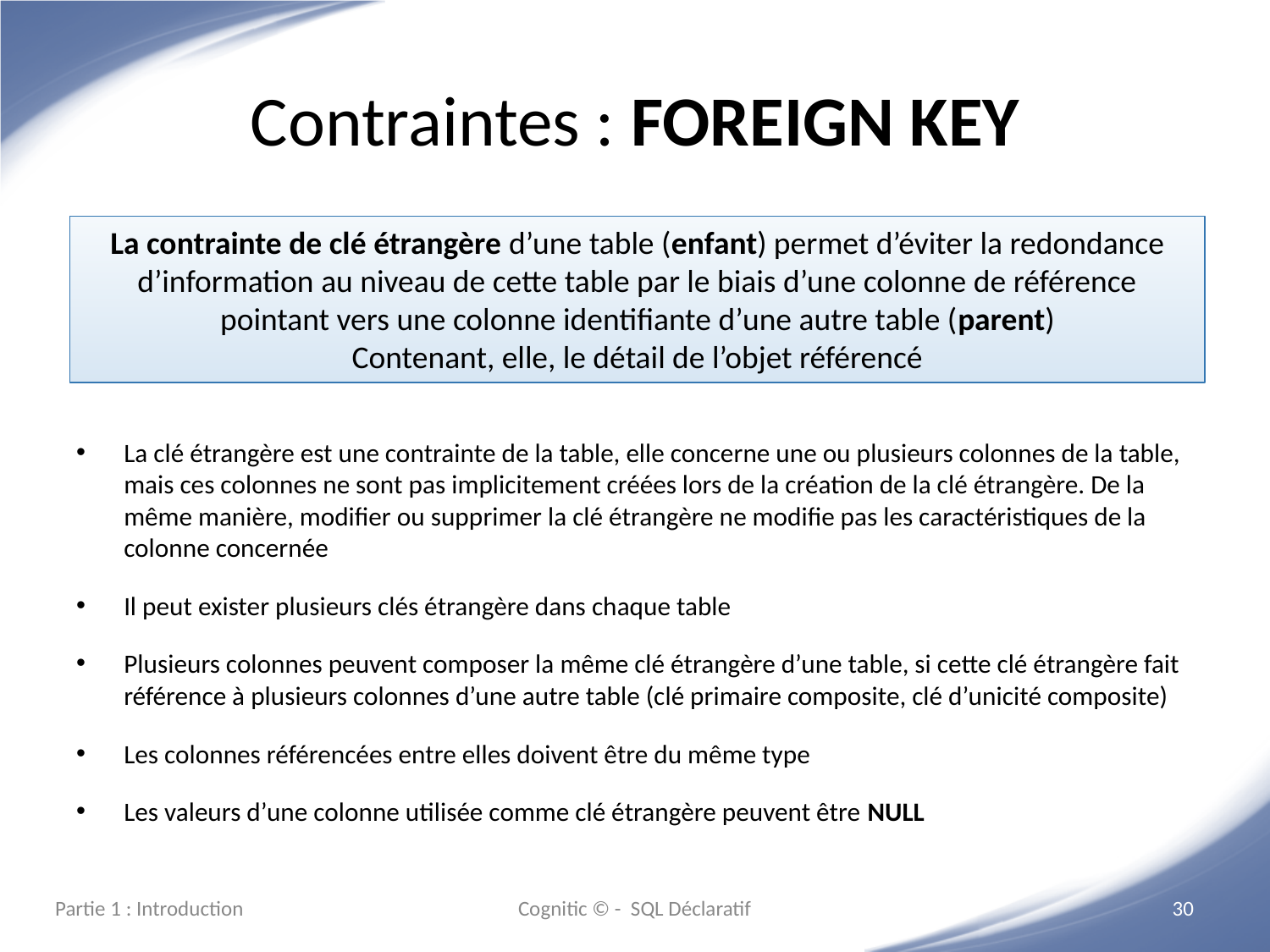

# Contraintes : FOREIGN KEY
La contrainte de clé étrangère d’une table (enfant) permet d’éviter la redondance
d’information au niveau de cette table par le biais d’une colonne de référence
pointant vers une colonne identifiante d’une autre table (parent)
Contenant, elle, le détail de l’objet référencé
La clé étrangère est une contrainte de la table, elle concerne une ou plusieurs colonnes de la table, mais ces colonnes ne sont pas implicitement créées lors de la création de la clé étrangère. De la même manière, modifier ou supprimer la clé étrangère ne modifie pas les caractéristiques de la colonne concernée
Il peut exister plusieurs clés étrangère dans chaque table
Plusieurs colonnes peuvent composer la même clé étrangère d’une table, si cette clé étrangère fait référence à plusieurs colonnes d’une autre table (clé primaire composite, clé d’unicité composite)
Les colonnes référencées entre elles doivent être du même type
Les valeurs d’une colonne utilisée comme clé étrangère peuvent être NULL
Partie 1 : Introduction
Cognitic © -  SQL Déclaratif
30